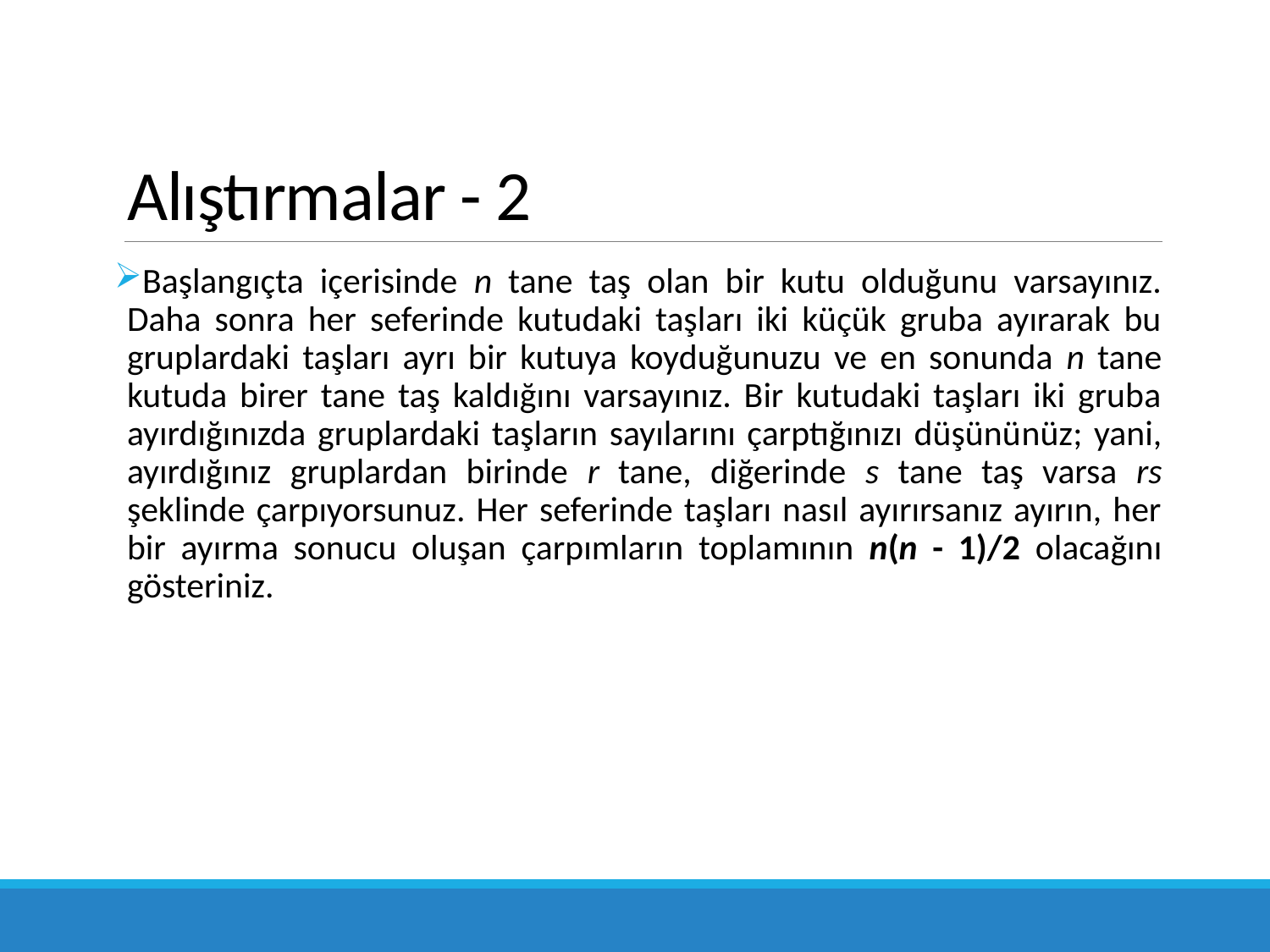

# Alıştırmalar - 2
Başlangıçta içerisinde n tane taş olan bir kutu olduğunu varsayınız. Daha sonra her seferinde kutudaki taşları iki küçük gruba ayırarak bu gruplardaki taşları ayrı bir kutuya koyduğunuzu ve en sonunda n tane kutuda birer tane taş kaldığını varsayınız. Bir kutudaki taşları iki gruba ayırdı­ğınızda gruplardaki taşların sayılarını çarptığınızı düşünü­nüz; yani, ayırdığınız gruplardan birinde r tane, diğerinde s tane taş varsa rs şeklinde çarpıyorsunuz. Her seferinde taşları nasıl ayırırsanız ayırın, her bir ayırma sonucu oluşan çarpımların toplamının n(n - 1)/2 olacağını gösteriniz.